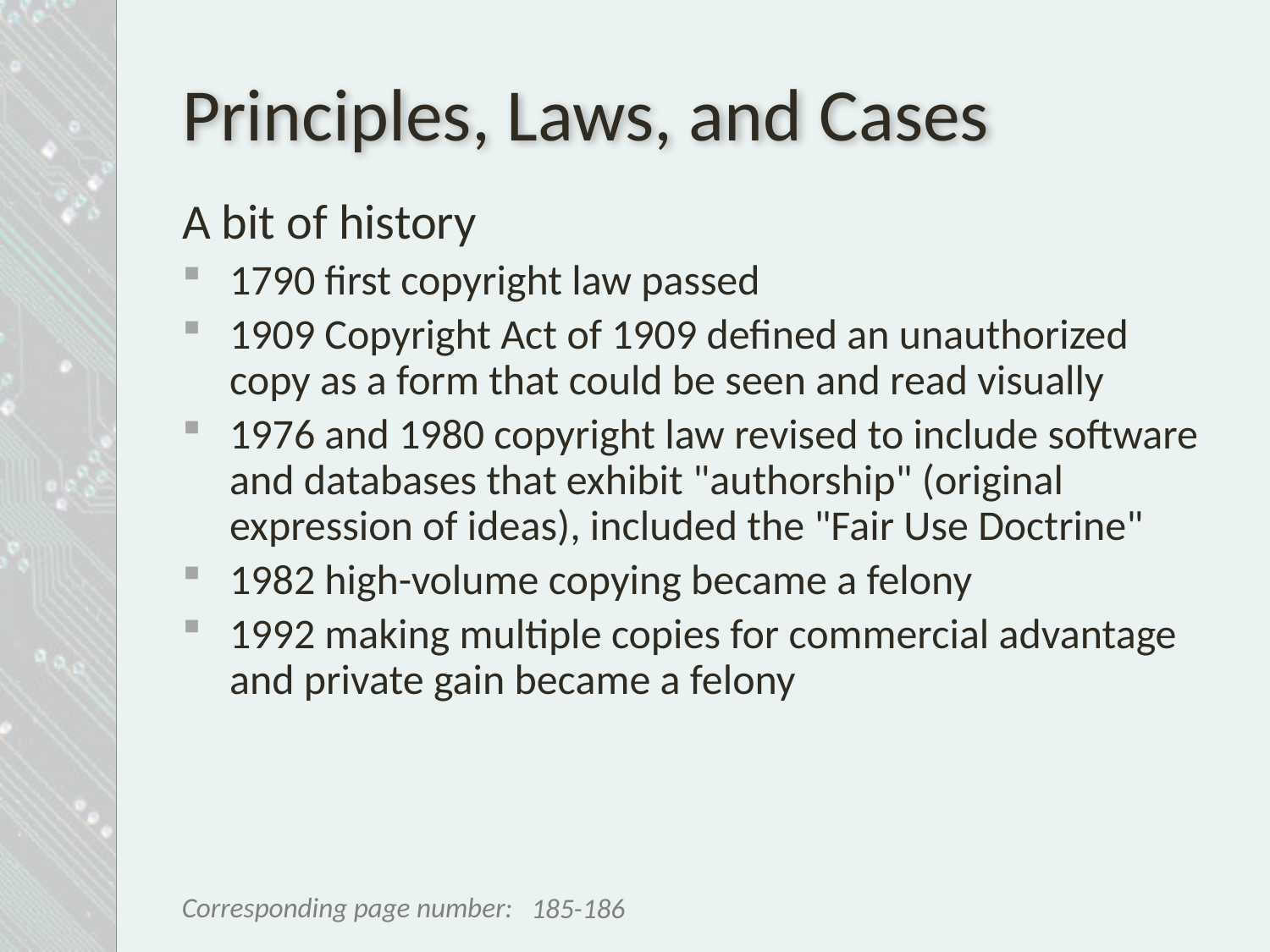

# Principles, Laws, and Cases
A bit of history
1790 first copyright law passed
1909 Copyright Act of 1909 defined an unauthorized copy as a form that could be seen and read visually
1976 and 1980 copyright law revised to include software and databases that exhibit "authorship" (original expression of ideas), included the "Fair Use Doctrine"
1982 high-volume copying became a felony
1992 making multiple copies for commercial advantage and private gain became a felony
185-186